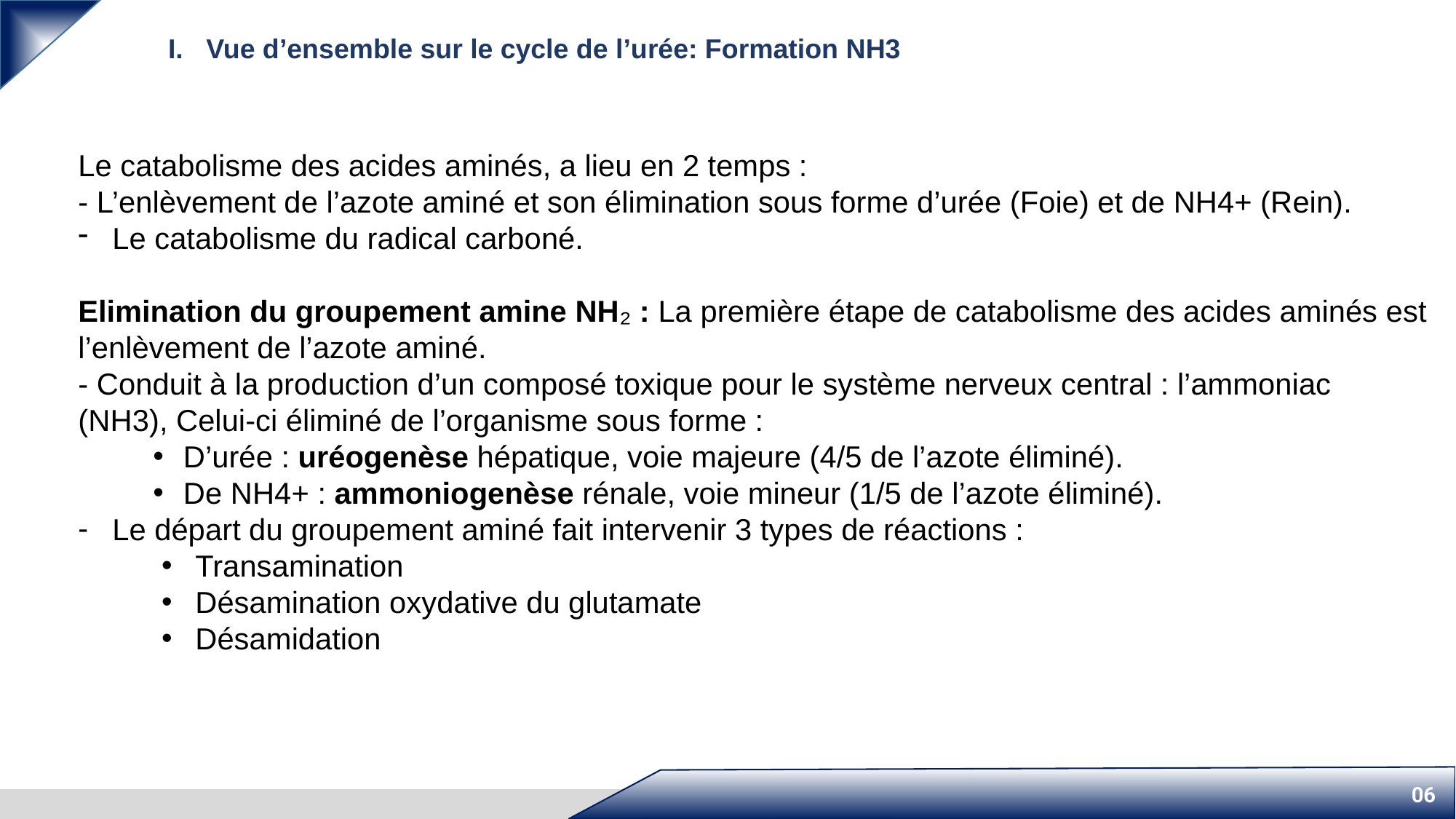

I.   Vue d’ensemble sur le cycle de l’urée: Formation NH3
Le catabolisme des acides aminés, a lieu en 2 temps :
- L’enlèvement de l’azote aminé et son élimination sous forme d’urée (Foie) et de NH4+ (Rein).
Le catabolisme du radical carboné.

Elimination du groupement amine NH₂ : La première étape de catabolisme des acides aminés est
l’enlèvement de l’azote aminé.
- Conduit à la production d’un composé toxique pour le système nerveux central : l’ammoniac
(NH3), Celui-ci éliminé de l’organisme sous forme :
 D’urée : uréogenèse hépatique, voie majeure (4/5 de l’azote éliminé).
 De NH4+ : ammoniogenèse rénale, voie mineur (1/5 de l’azote éliminé).
Le départ du groupement aminé fait intervenir 3 types de réactions :
Transamination
Désamination oxydative du glutamate
Désamidation

06